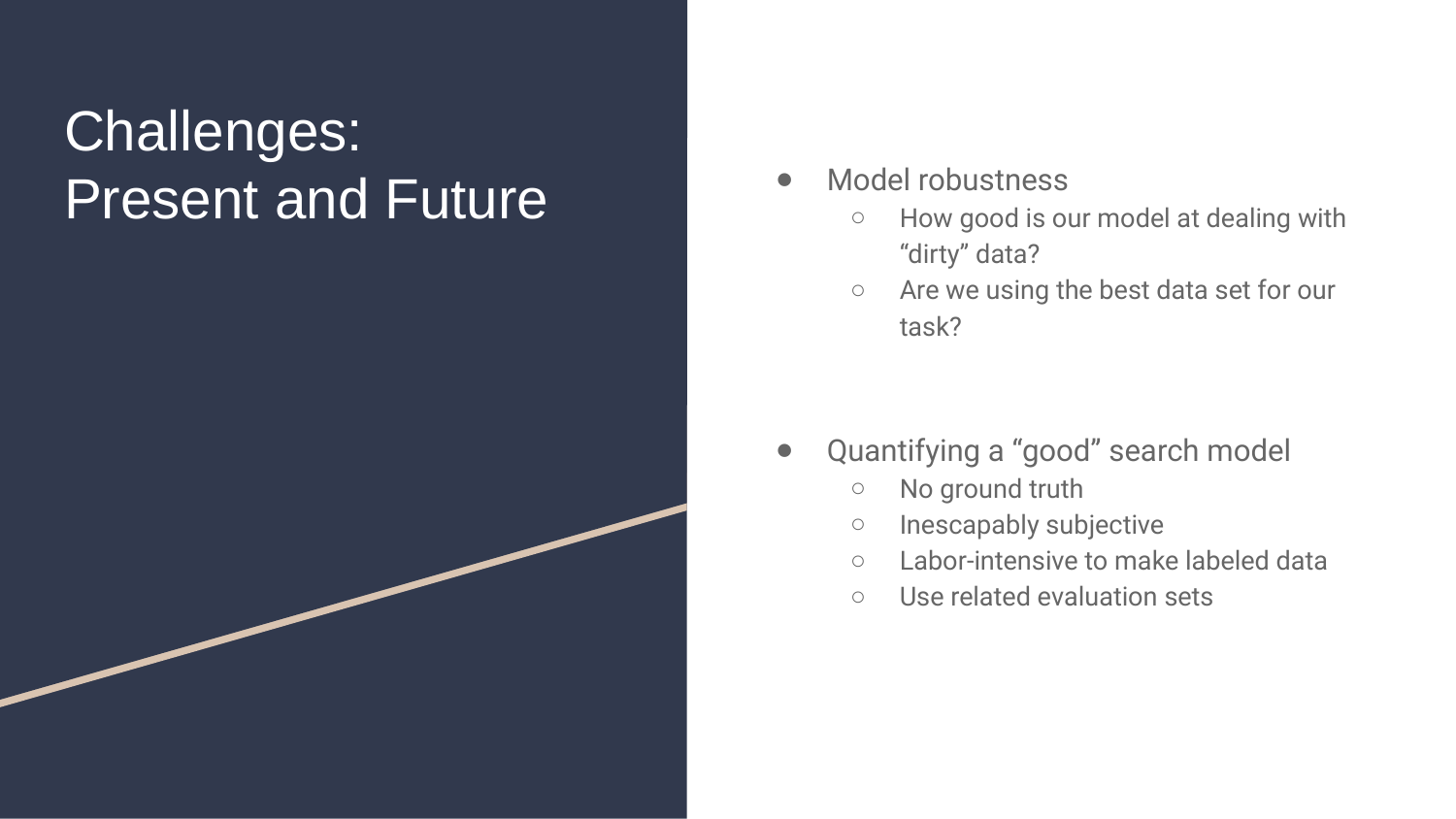

# Challenges:
Present and Future

Model robustness
How good is our model at dealing with “dirty” data?
Are we using the best data set for our task?

Quantifying a “good” search model
No ground truth
Inescapably subjective
Labor-intensive to make labeled data
Use related evaluation sets